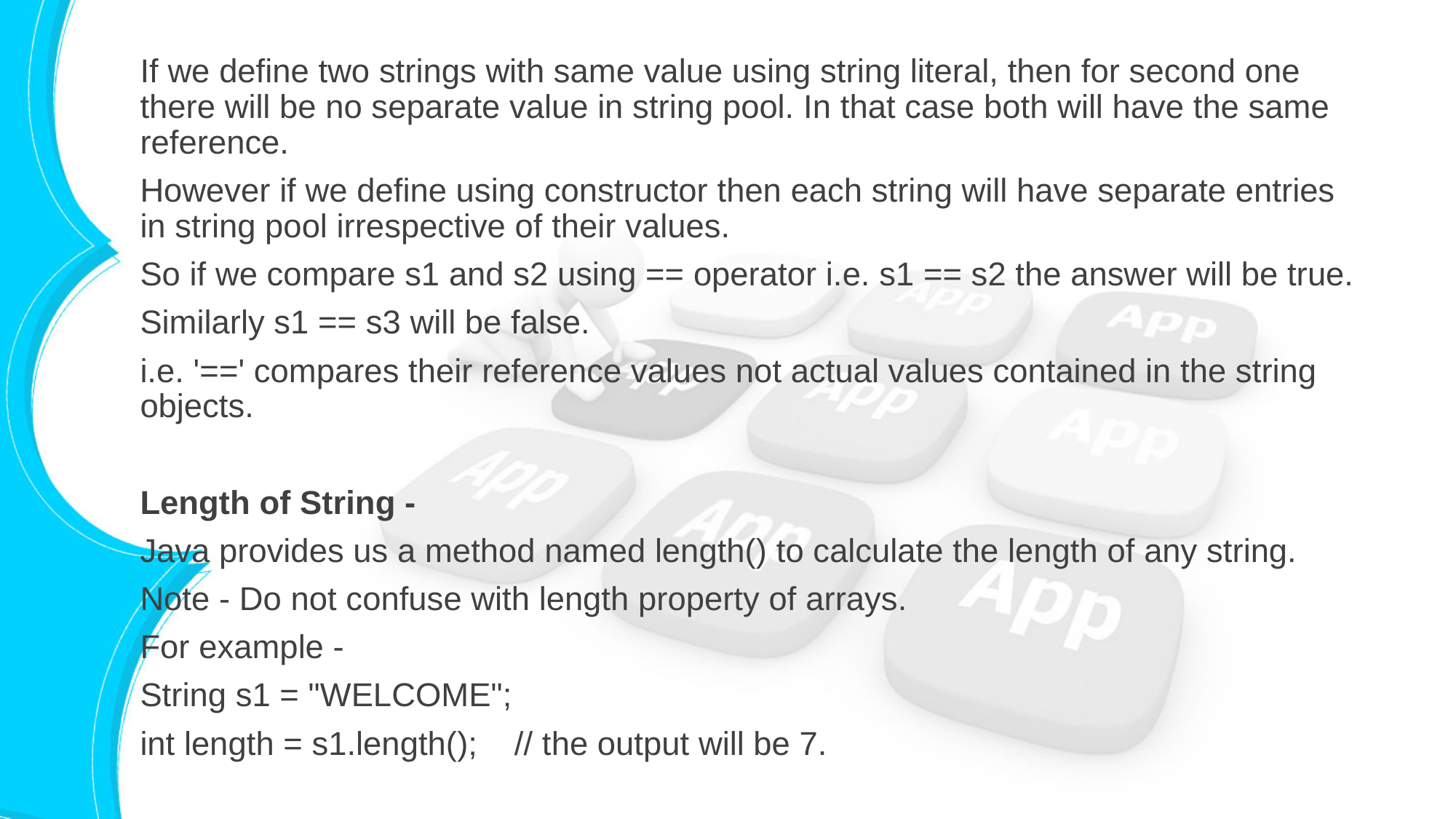

If we define two strings with same value using string literal, then for second one there will be no separate value in string pool. In that case both will have the same reference.
However if we define using constructor then each string will have separate entries in string pool irrespective of their values.
So if we compare s1 and s2 using == operator i.e. s1 == s2 the answer will be true.
Similarly s1 == s3 will be false.
i.e. '==' compares their reference values not actual values contained in the string objects.

Length of String -
Java provides us a method named length() to calculate the length of any string.
Note - Do not confuse with length property of arrays.
For example -
String s1 = "WELCOME";
int length = s1.length();    // the output will be 7.